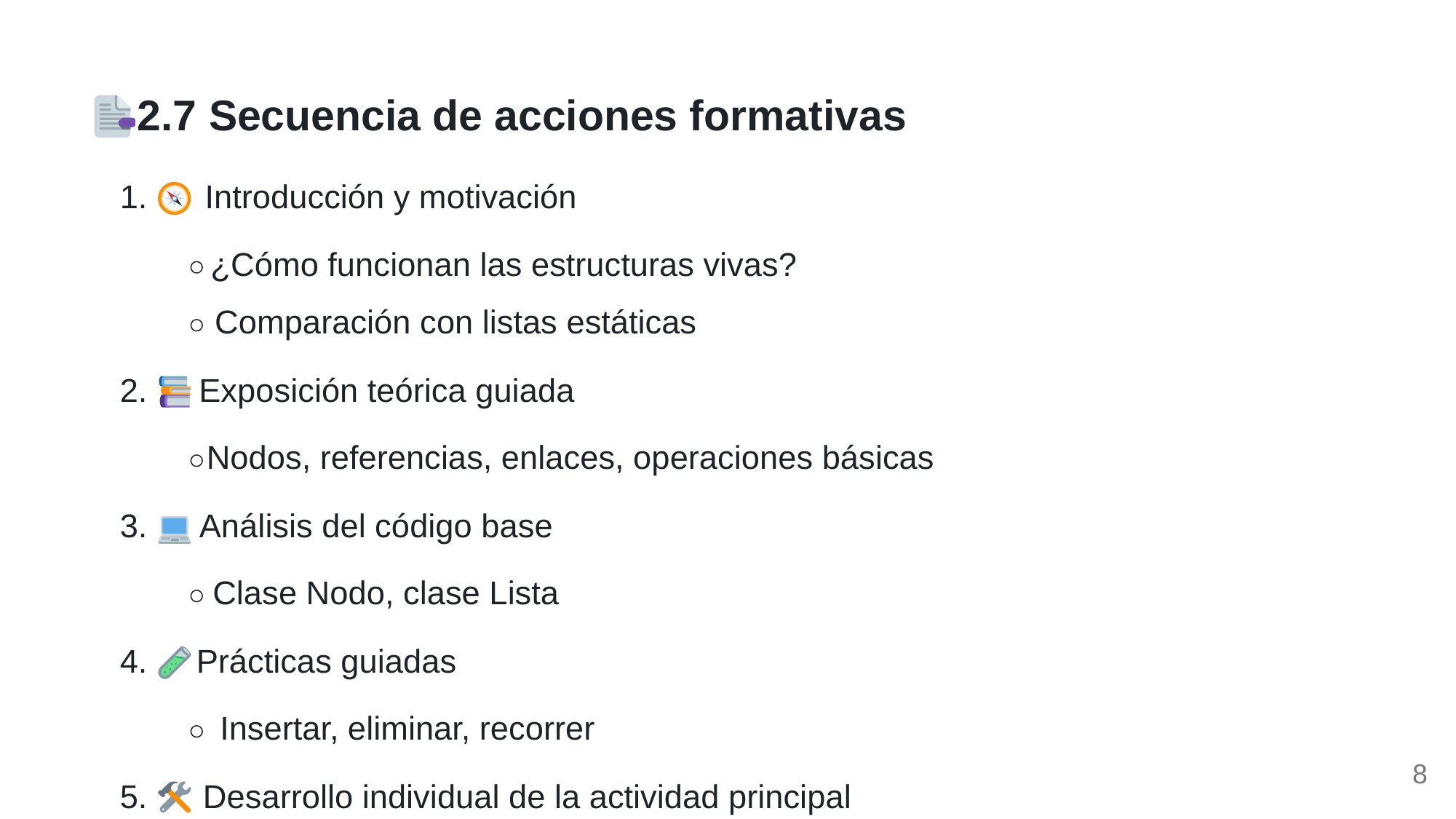

2.7 Secuencia de acciones formativas

1.
 Introducción y motivación

¿Cómo funcionan las estructuras vivas?

Comparación con listas estáticas

2.
 Exposición teórica guiada

Nodos, referencias, enlaces, operaciones básicas

3.
 Análisis del código base

Clase Nodo, clase Lista

4.
 Prácticas guiadas

Insertar, eliminar, recorrer

8
5.
 Desarrollo individual de la actividad principal